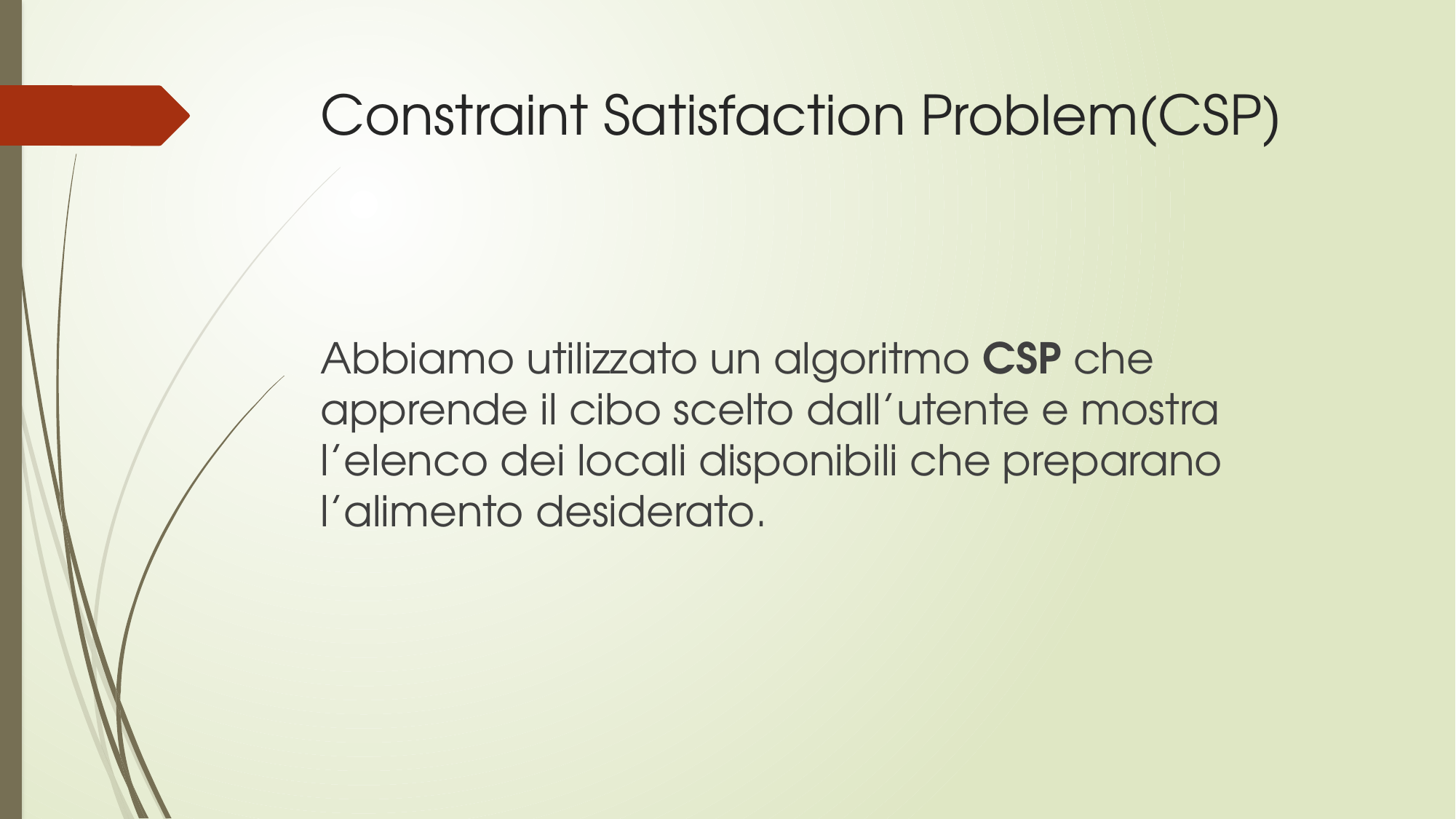

# Constraint Satisfaction Problem(CSP)
Abbiamo utilizzato un algoritmo CSP che apprende il cibo scelto dall’utente e mostra l’elenco dei locali disponibili che preparano l’alimento desiderato.